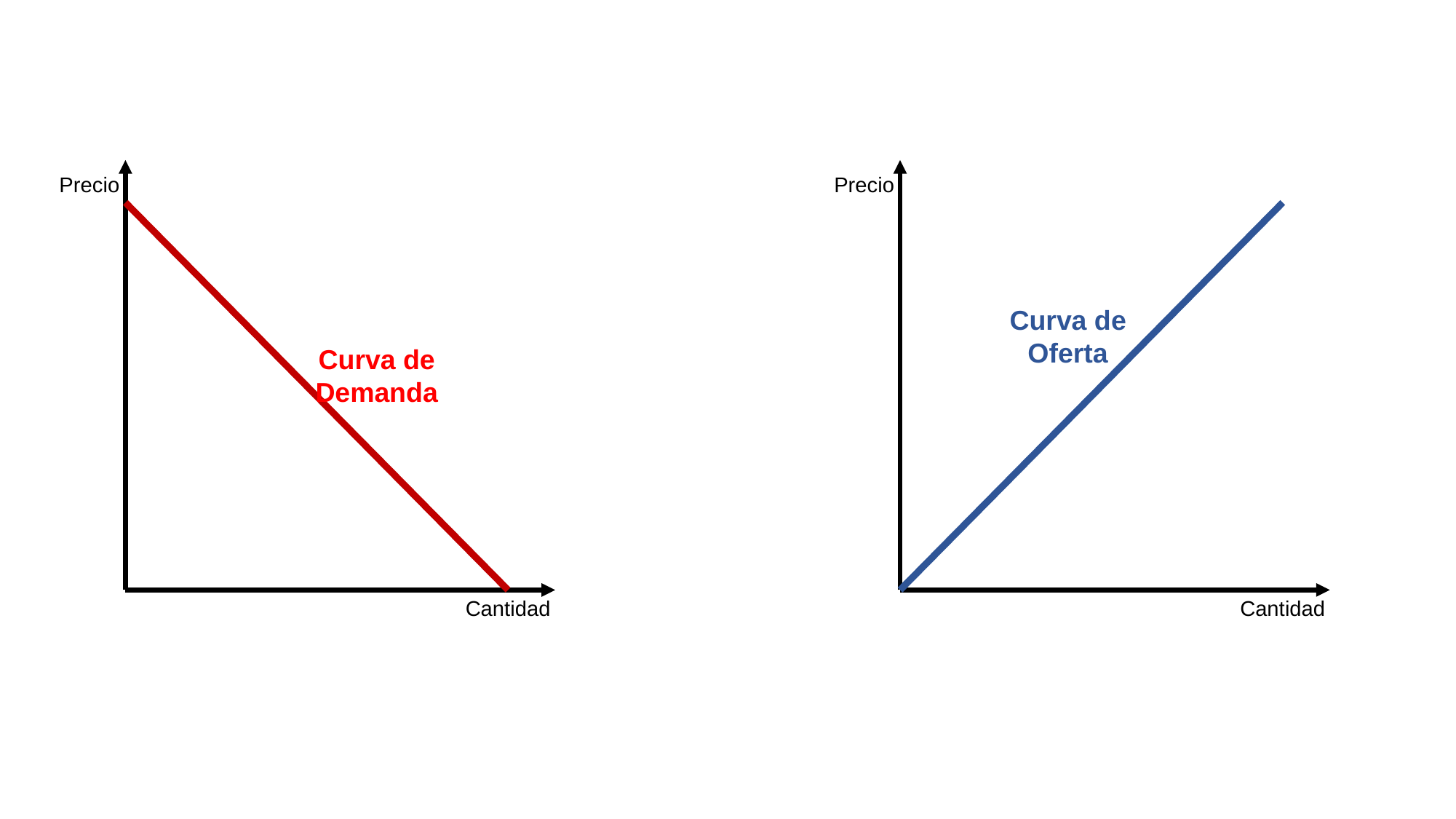

Precio
Precio
Curva de
Oferta
Curva de
Demanda
Cantidad
Cantidad